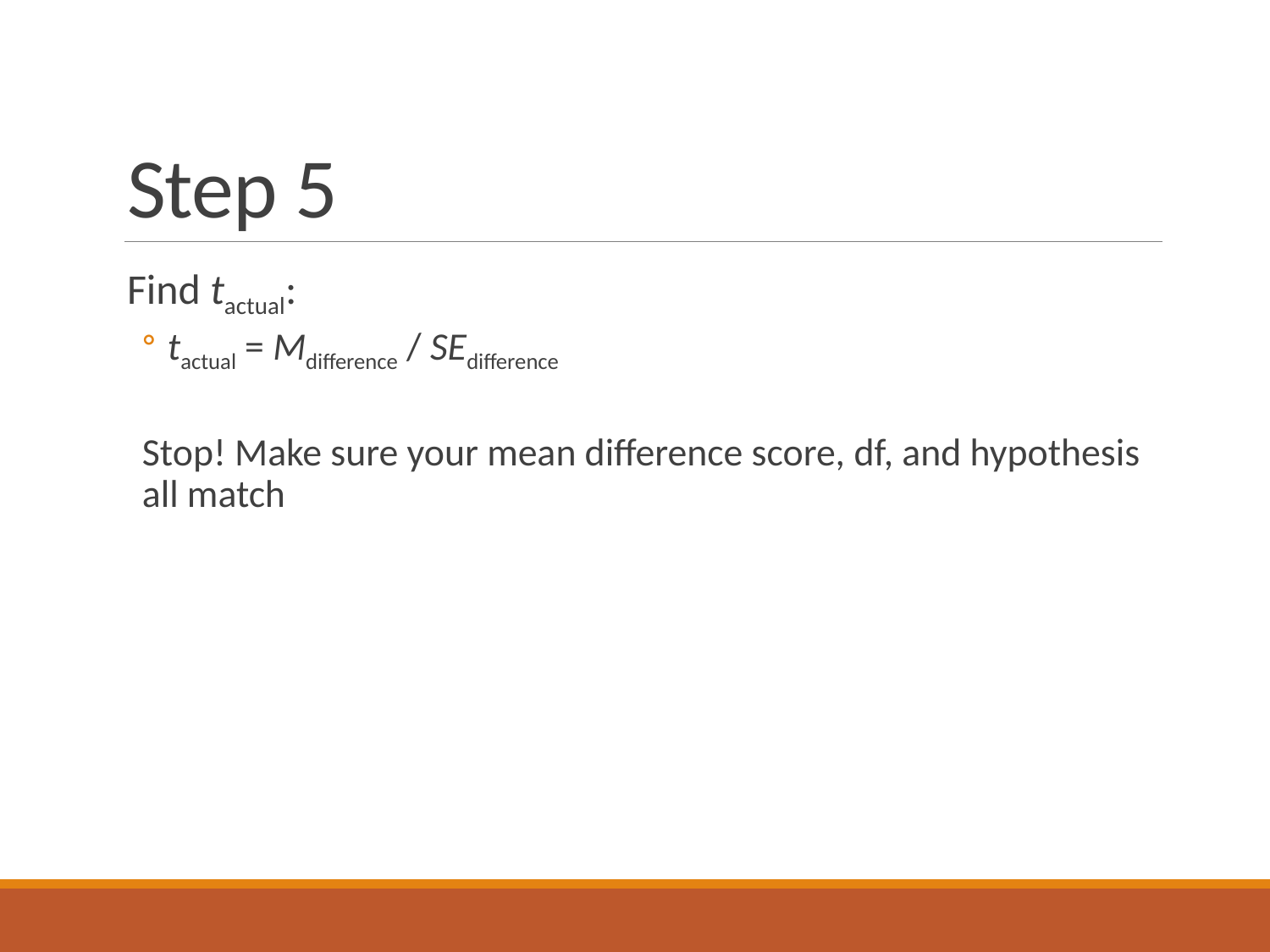

# Step 5
Find tactual:
tactual = Mdifference / SEdifference

Stop! Make sure your mean difference score, df, and hypothesis all match